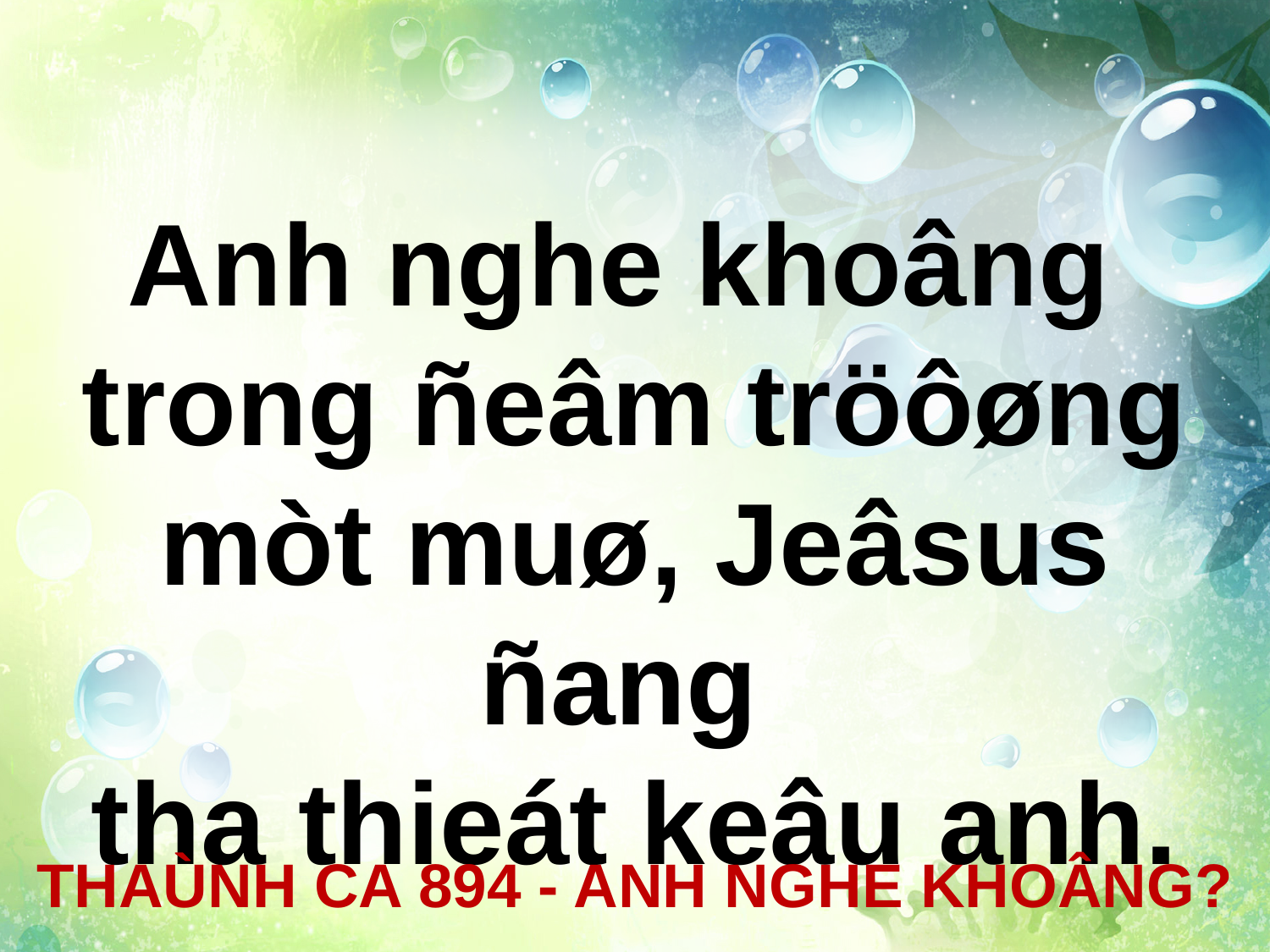

Anh nghe khoâng
trong ñeâm tröôøng
mòt muø, Jeâsus ñang
tha thieát keâu anh.
THAÙNH CA 894 - ANH NGHE KHOÂNG?